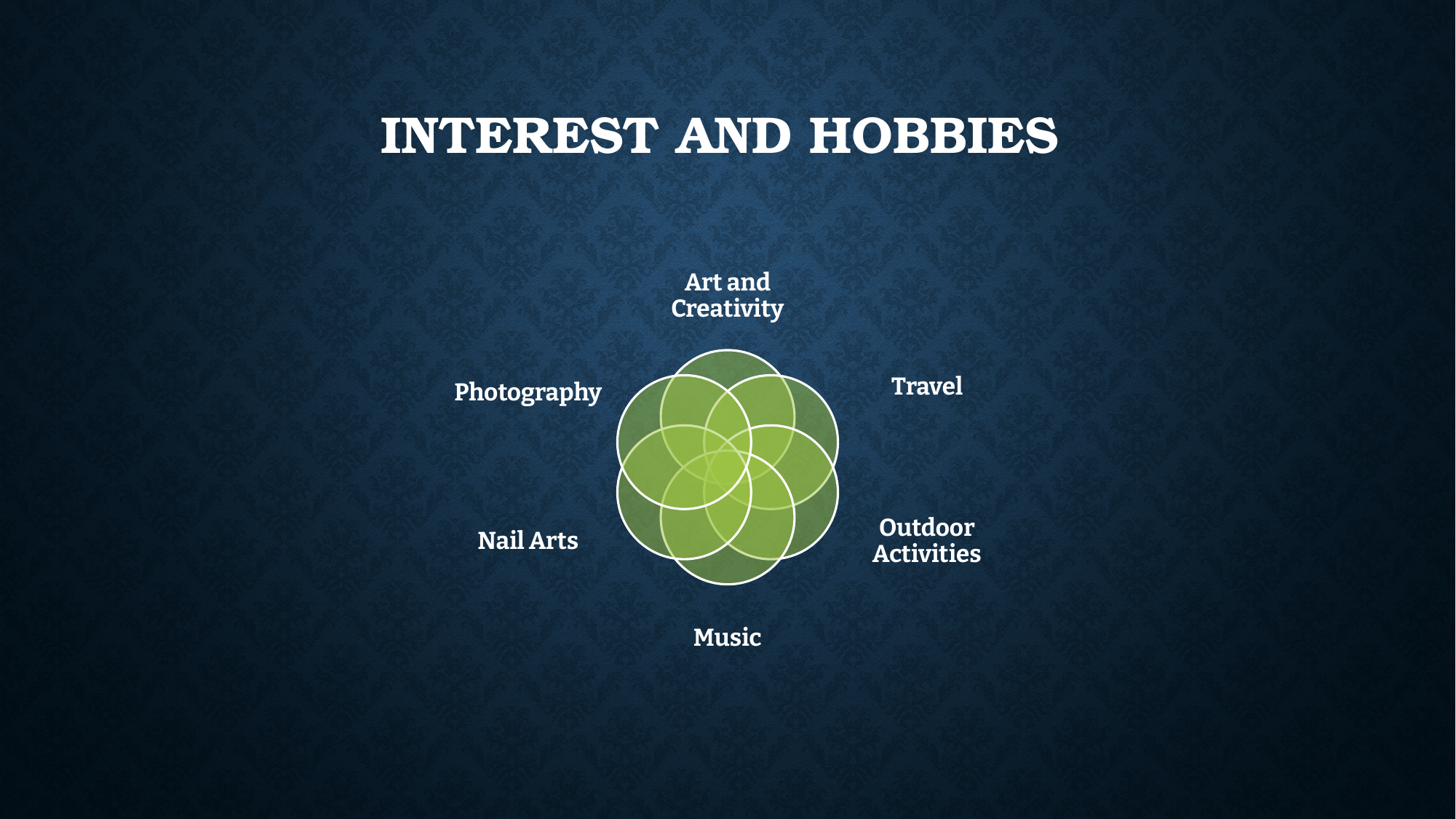

Interest and Hobbies
Art and Creativity
Travel
Outdoor Activities
Music
Nail Arts
Photography